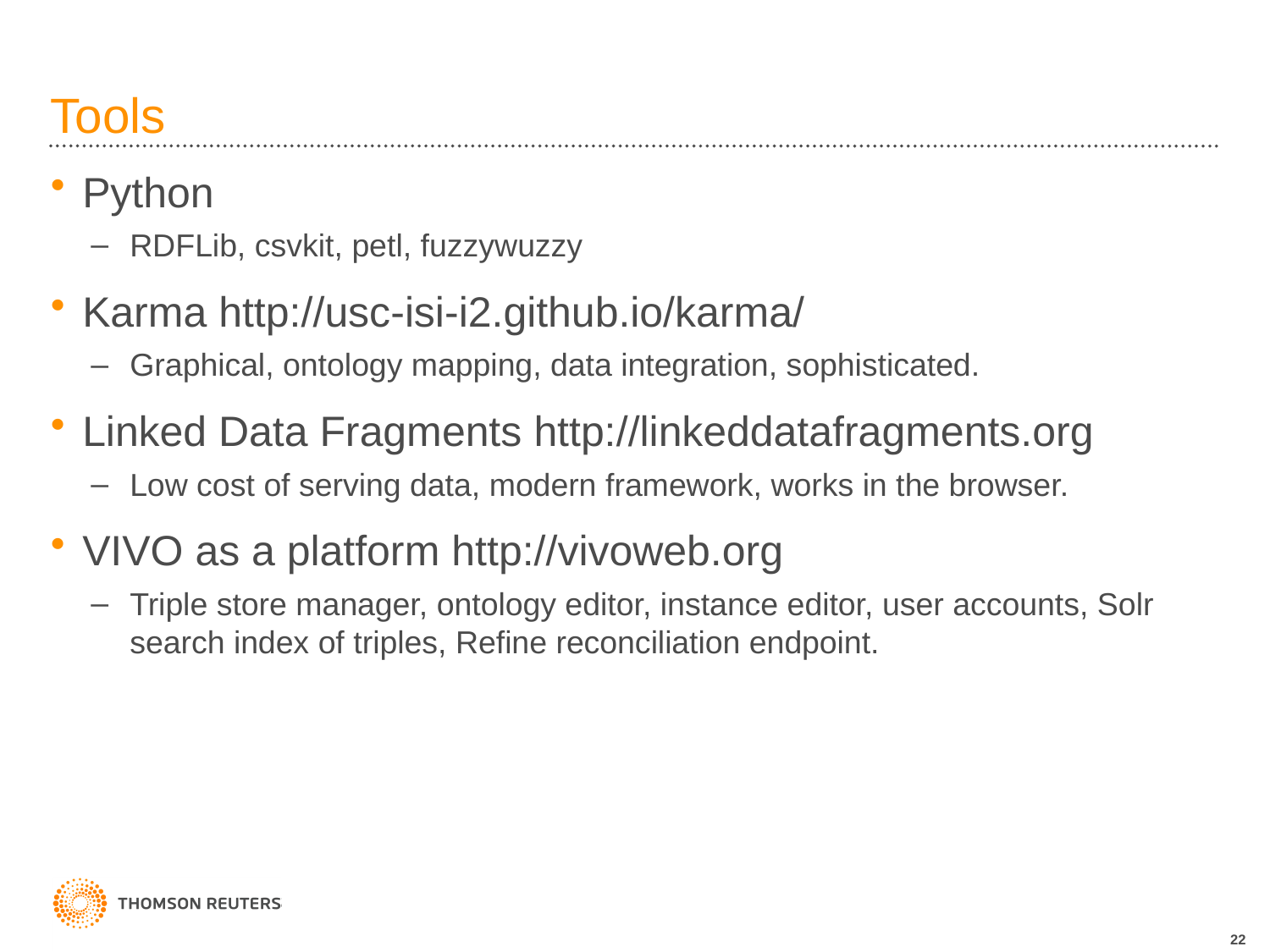

# Tools
Python
RDFLib, csvkit, petl, fuzzywuzzy
Karma http://usc-isi-i2.github.io/karma/
Graphical, ontology mapping, data integration, sophisticated.
Linked Data Fragments http://linkeddatafragments.org
Low cost of serving data, modern framework, works in the browser.
VIVO as a platform http://vivoweb.org
Triple store manager, ontology editor, instance editor, user accounts, Solr search index of triples, Refine reconciliation endpoint.